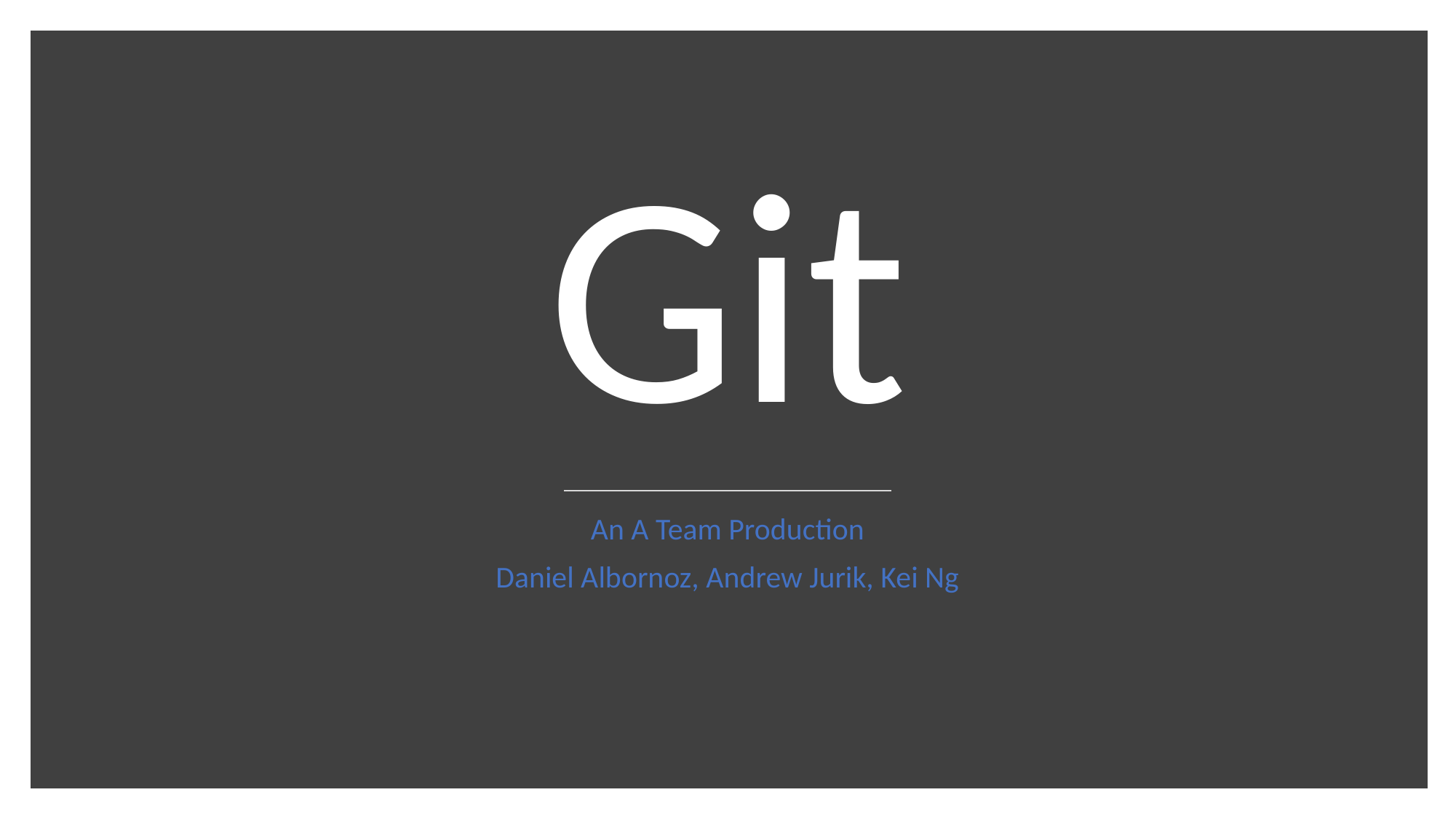

# Git
An A Team Production
Daniel Albornoz, Andrew Jurik, Kei Ng